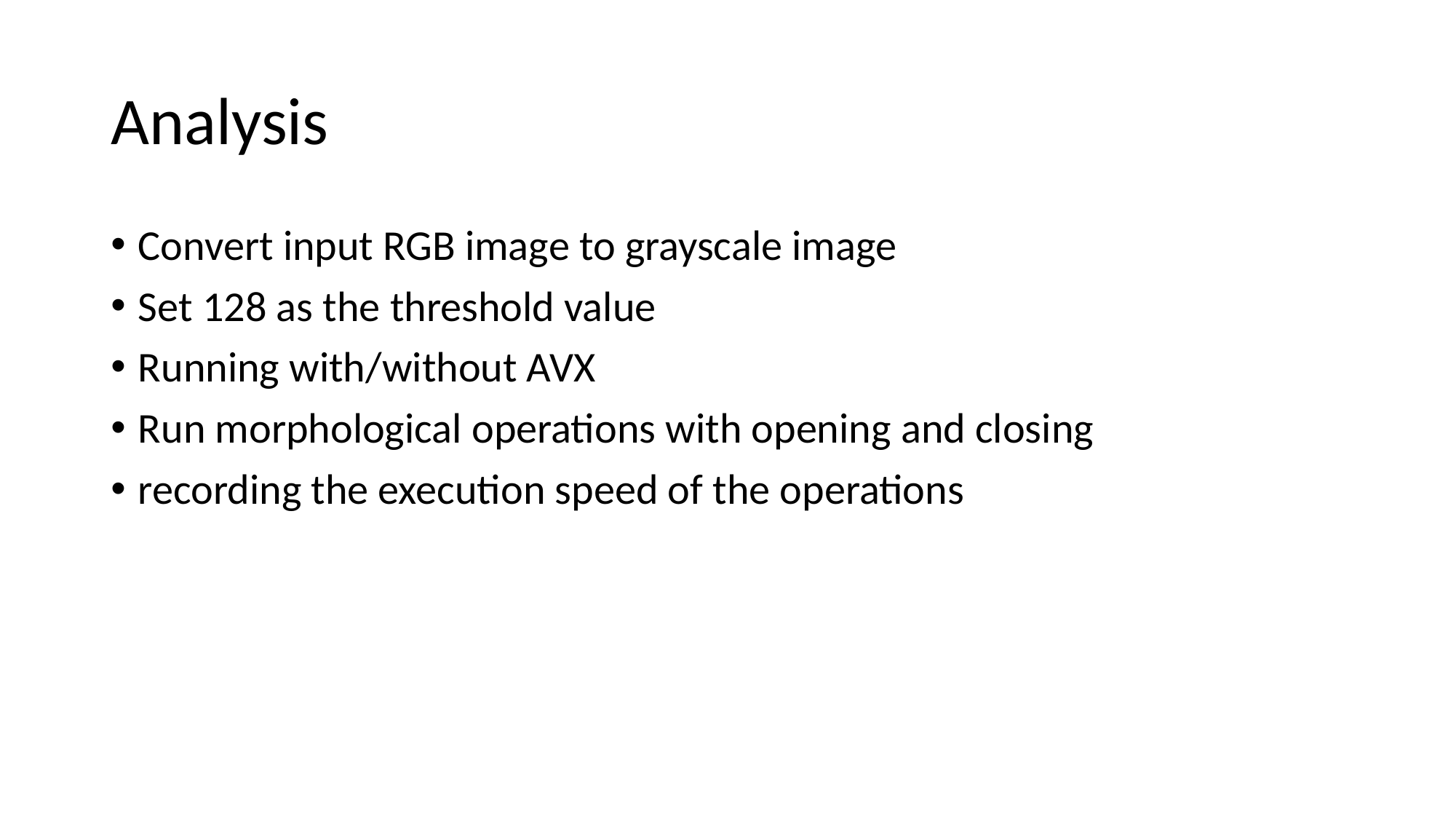

# Analysis
Convert input RGB image to grayscale image
Set 128 as the threshold value
Running with/without AVX
Run morphological operations with opening and closing
recording the execution speed of the operations